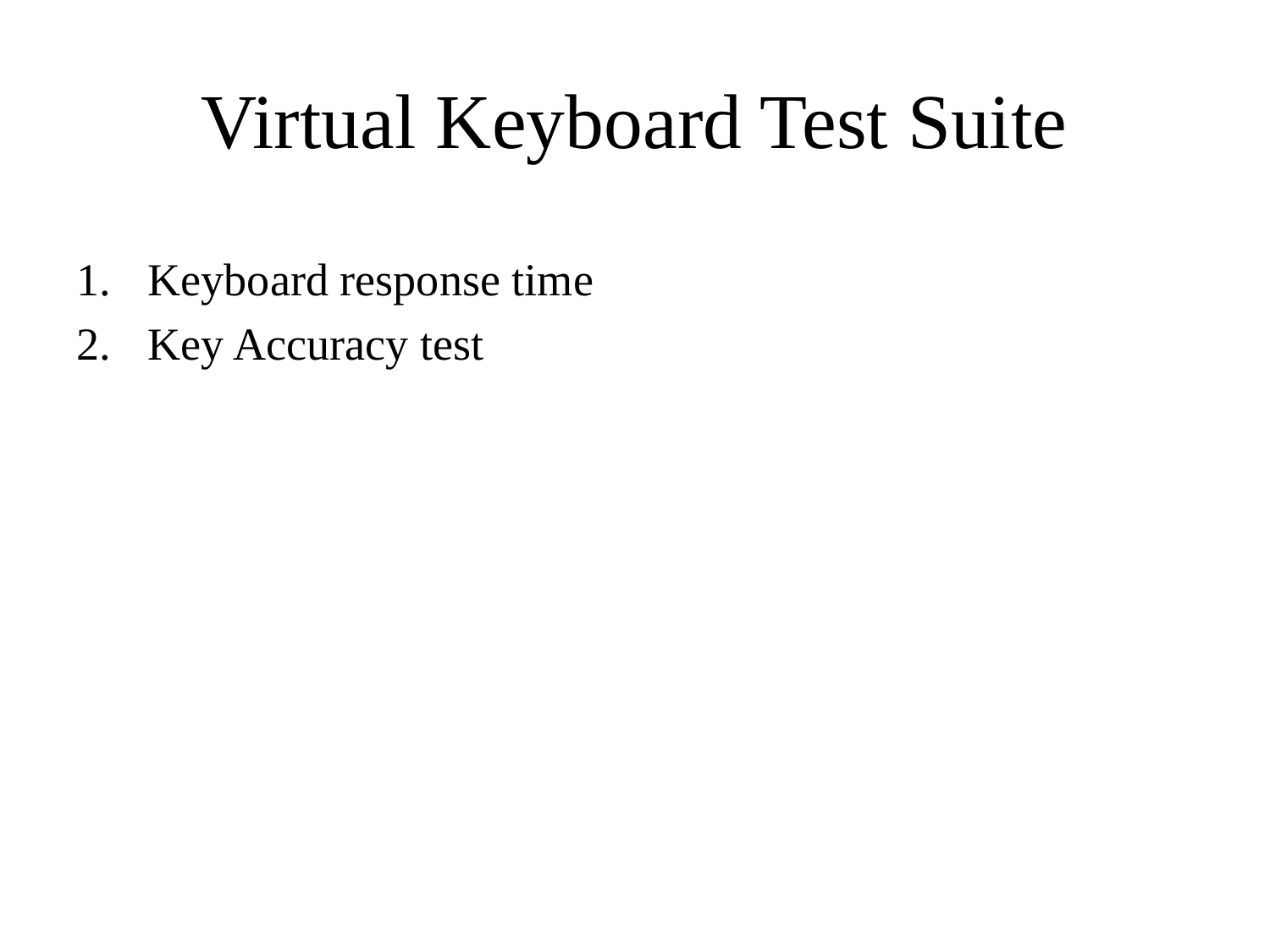

# Virtual Keyboard Test Suite
Keyboard response time
Key Accuracy test